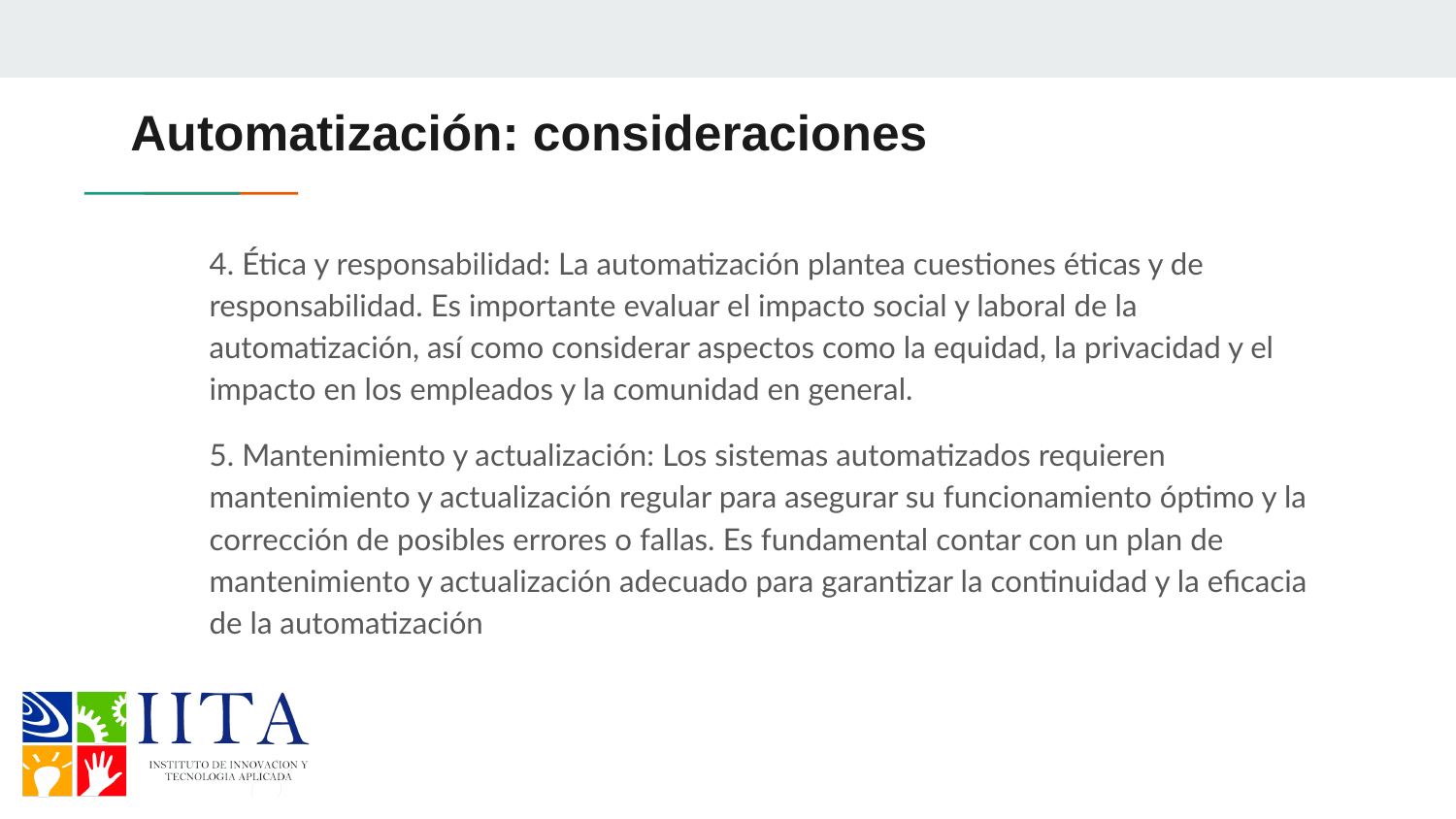

# Automatización: consideraciones
4. Ética y responsabilidad: La automatización plantea cuestiones éticas y de responsabilidad. Es importante evaluar el impacto social y laboral de la automatización, así como considerar aspectos como la equidad, la privacidad y el impacto en los empleados y la comunidad en general.
5. Mantenimiento y actualización: Los sistemas automatizados requieren mantenimiento y actualización regular para asegurar su funcionamiento óptimo y la corrección de posibles errores o fallas. Es fundamental contar con un plan de mantenimiento y actualización adecuado para garantizar la continuidad y la eficacia de la automatización